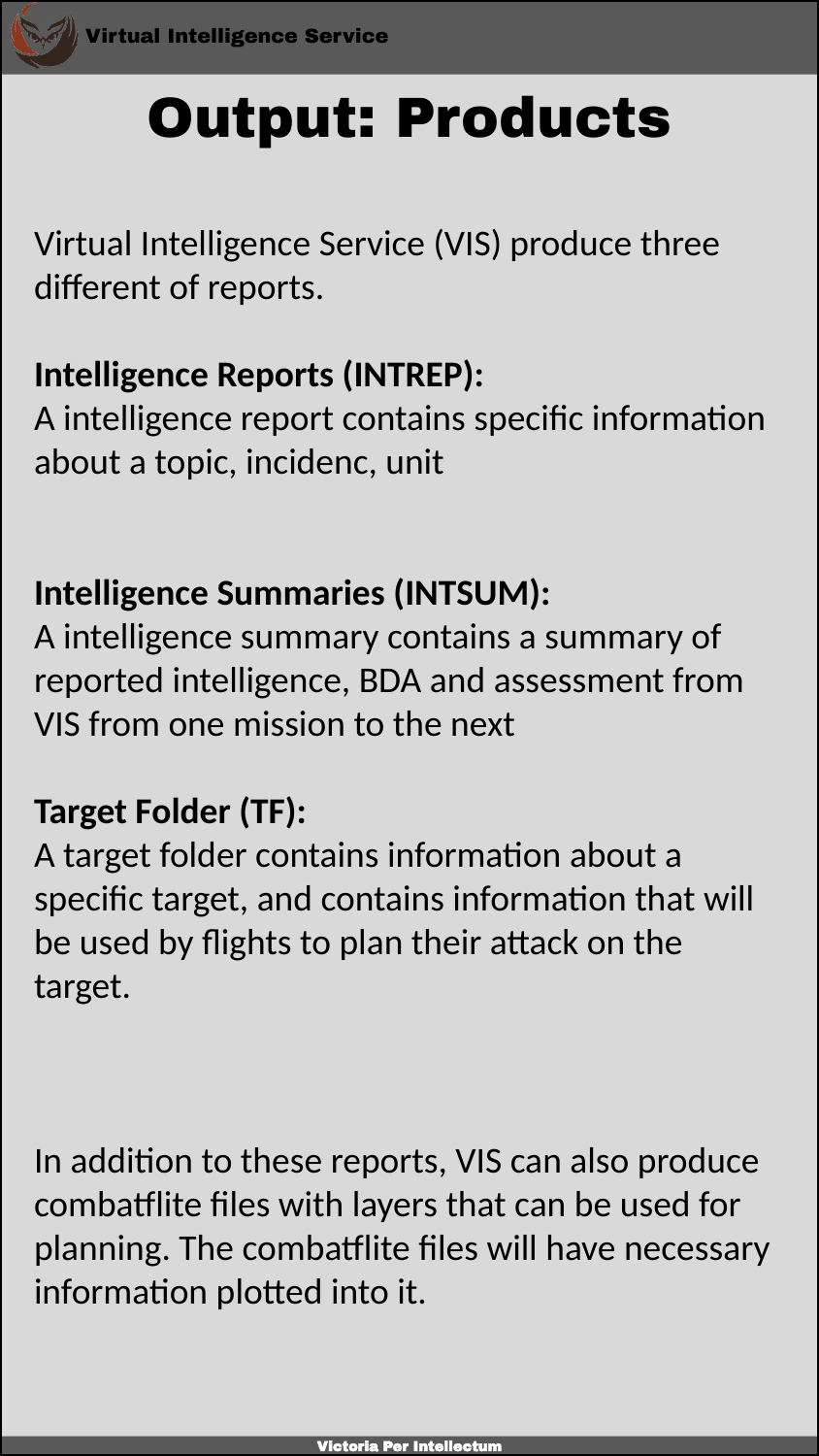

# Output: Products
Virtual Intelligence Service (VIS) produce three different of reports.

Intelligence Reports (INTREP):
A intelligence report contains specific information about a topic, incidenc, unit

Intelligence Summaries (INTSUM):
A intelligence summary contains a summary of reported intelligence, BDA and assessment from VIS from one mission to the next

Target Folder (TF):
A target folder contains information about a specific target, and contains information that will be used by flights to plan their attack on the target.

In addition to these reports, VIS can also produce combatflite files with layers that can be used for planning. The combatflite files will have necessary information plotted into it.